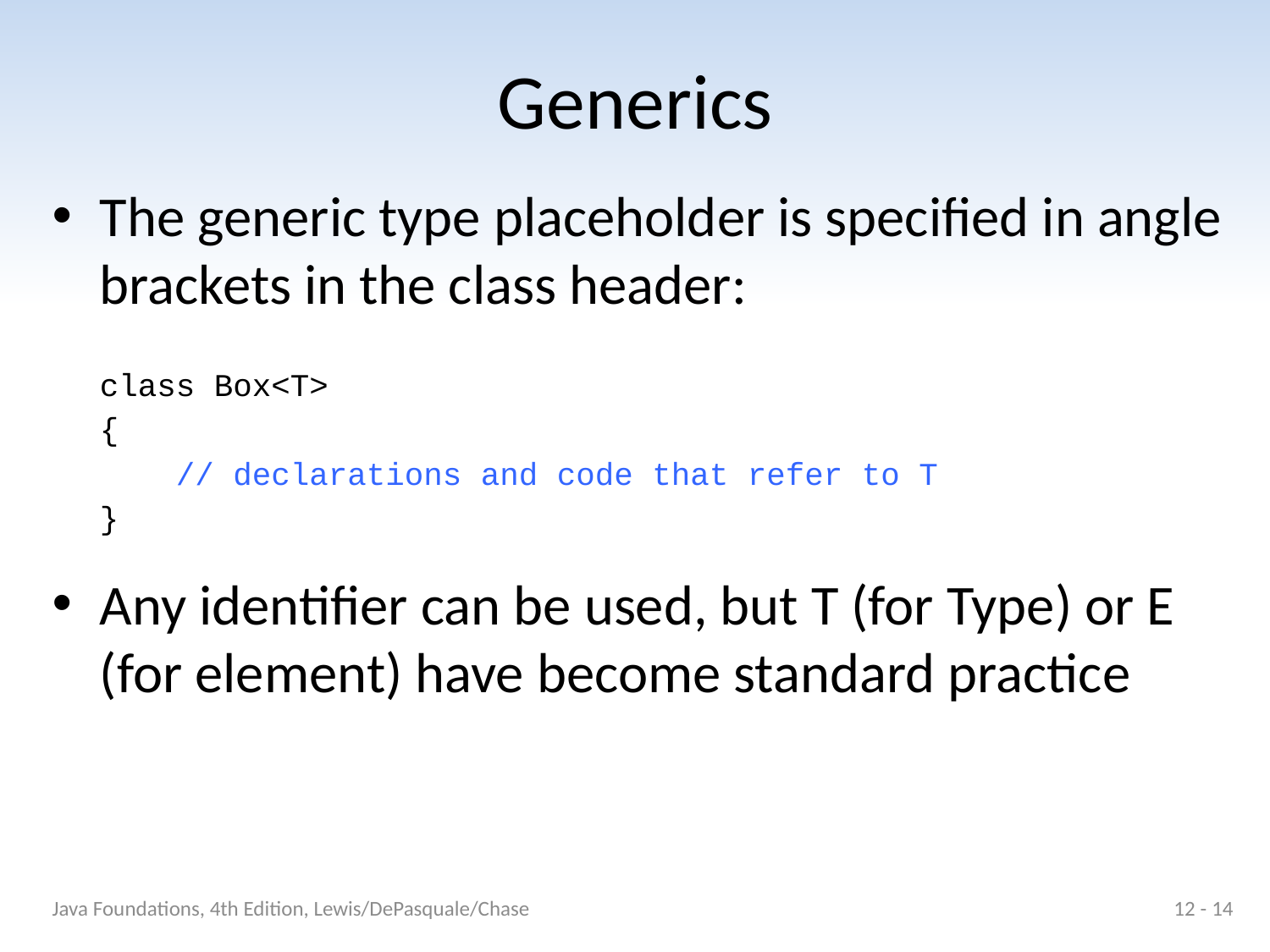

# Generics
The generic type placeholder is specified in angle brackets in the class header:
	class Box<T>
	{
	    // declarations and code that refer to T
	}
Any identifier can be used, but T (for Type) or E (for element) have become standard practice
Java Foundations, 4th Edition, Lewis/DePasquale/Chase
12 - 14